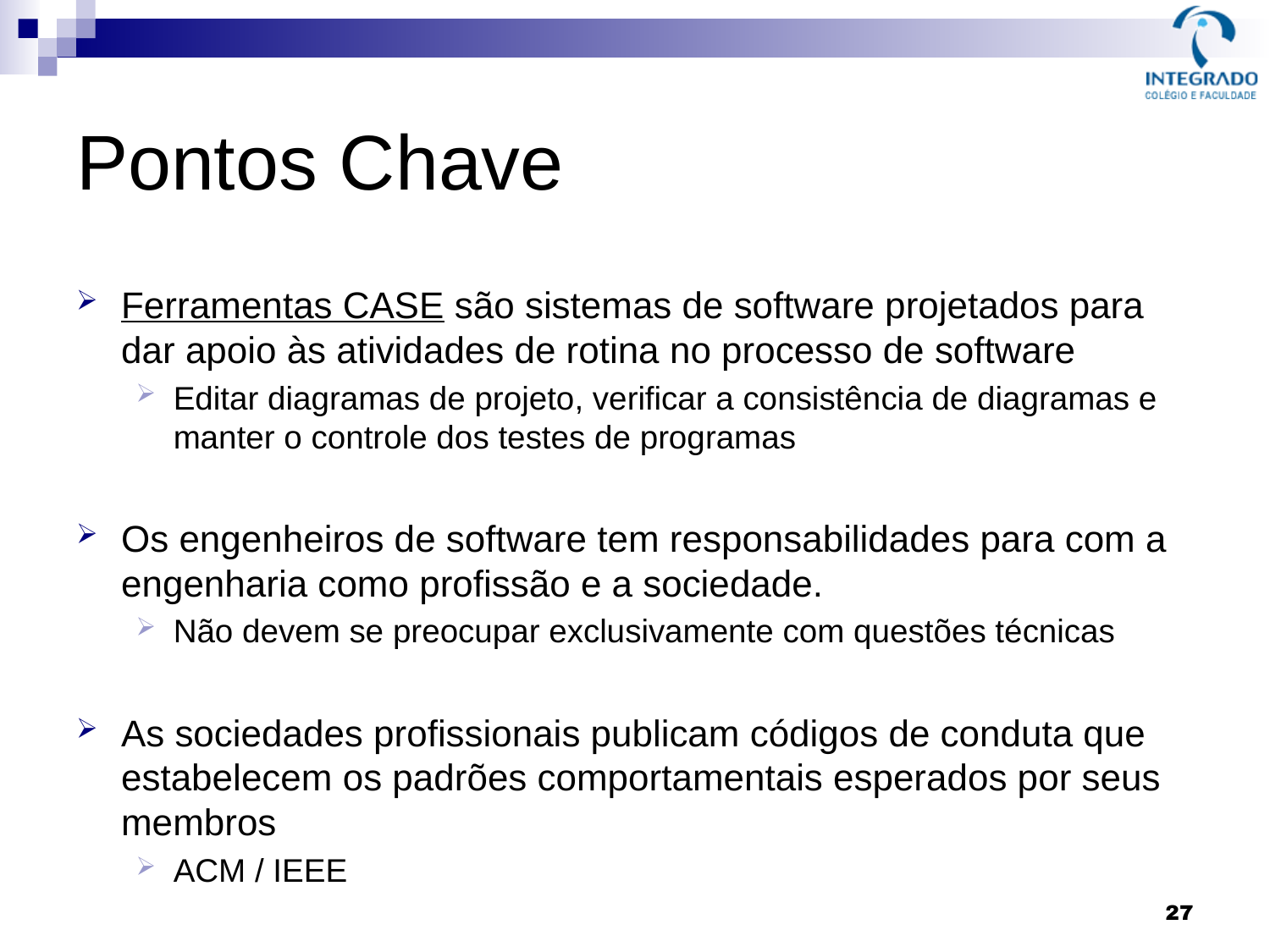

# Pontos Chave
Ferramentas CASE são sistemas de software projetados para dar apoio às atividades de rotina no processo de software
Editar diagramas de projeto, verificar a consistência de diagramas e manter o controle dos testes de programas

Os engenheiros de software tem responsabilidades para com a engenharia como profissão e a sociedade.
Não devem se preocupar exclusivamente com questões técnicas

As sociedades profissionais publicam códigos de conduta que estabelecem os padrões comportamentais esperados por seus membros
ACM / IEEE
27